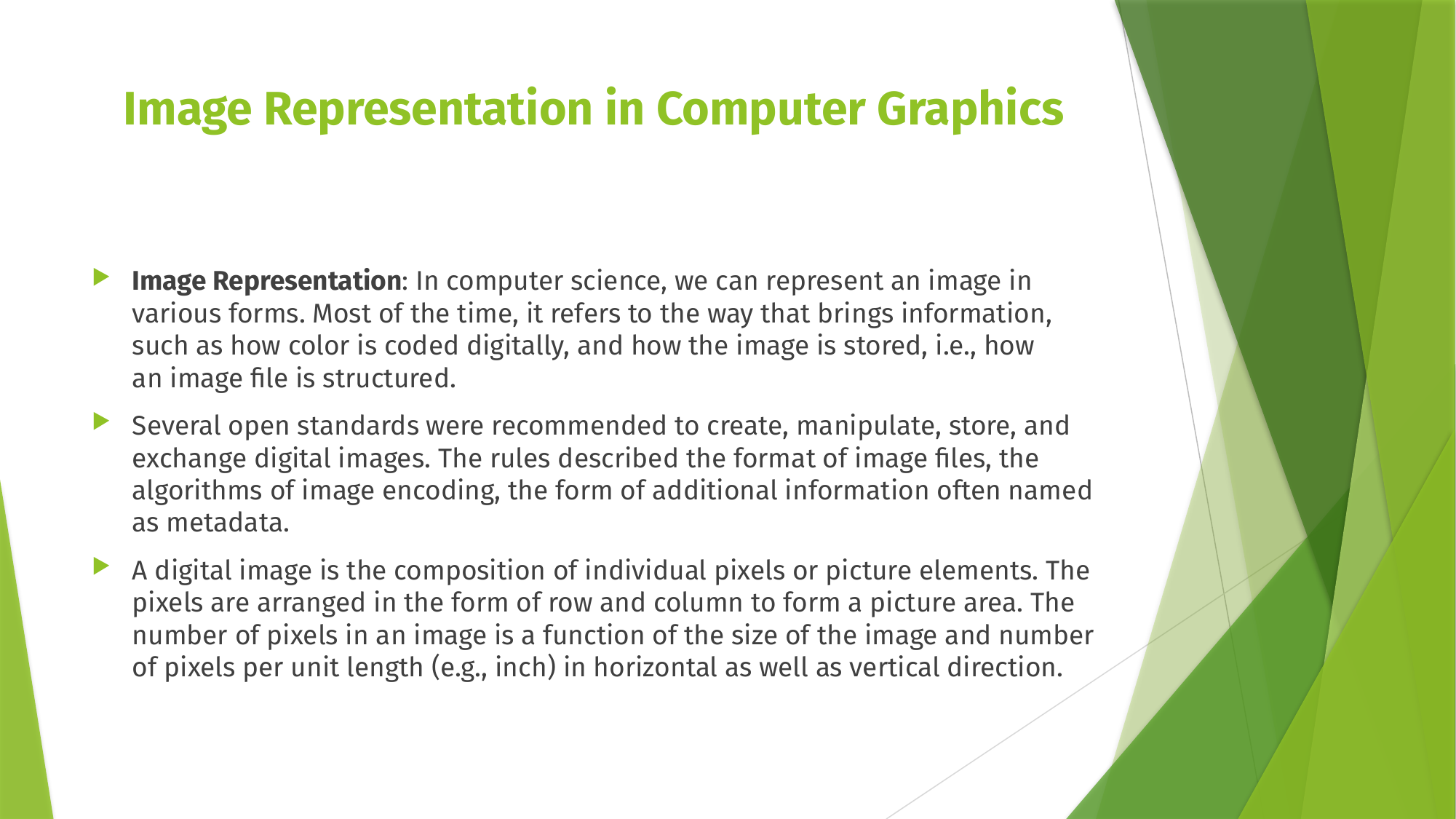

# Image Representation in Computer Graphics
Image Representation: In computer science, we can represent an image in various forms. Most of the time, it refers to the way that brings information, such as how color is coded digitally, and how the image is stored, i.e., how an image file is structured.
Several open standards were recommended to create, manipulate, store, and exchange digital images. The rules described the format of image files, the algorithms of image encoding, the form of additional information often named as metadata.
A digital image is the composition of individual pixels or picture elements. The pixels are arranged in the form of row and column to form a picture area. The number of pixels in an image is a function of the size of the image and number of pixels per unit length (e.g., inch) in horizontal as well as vertical direction.